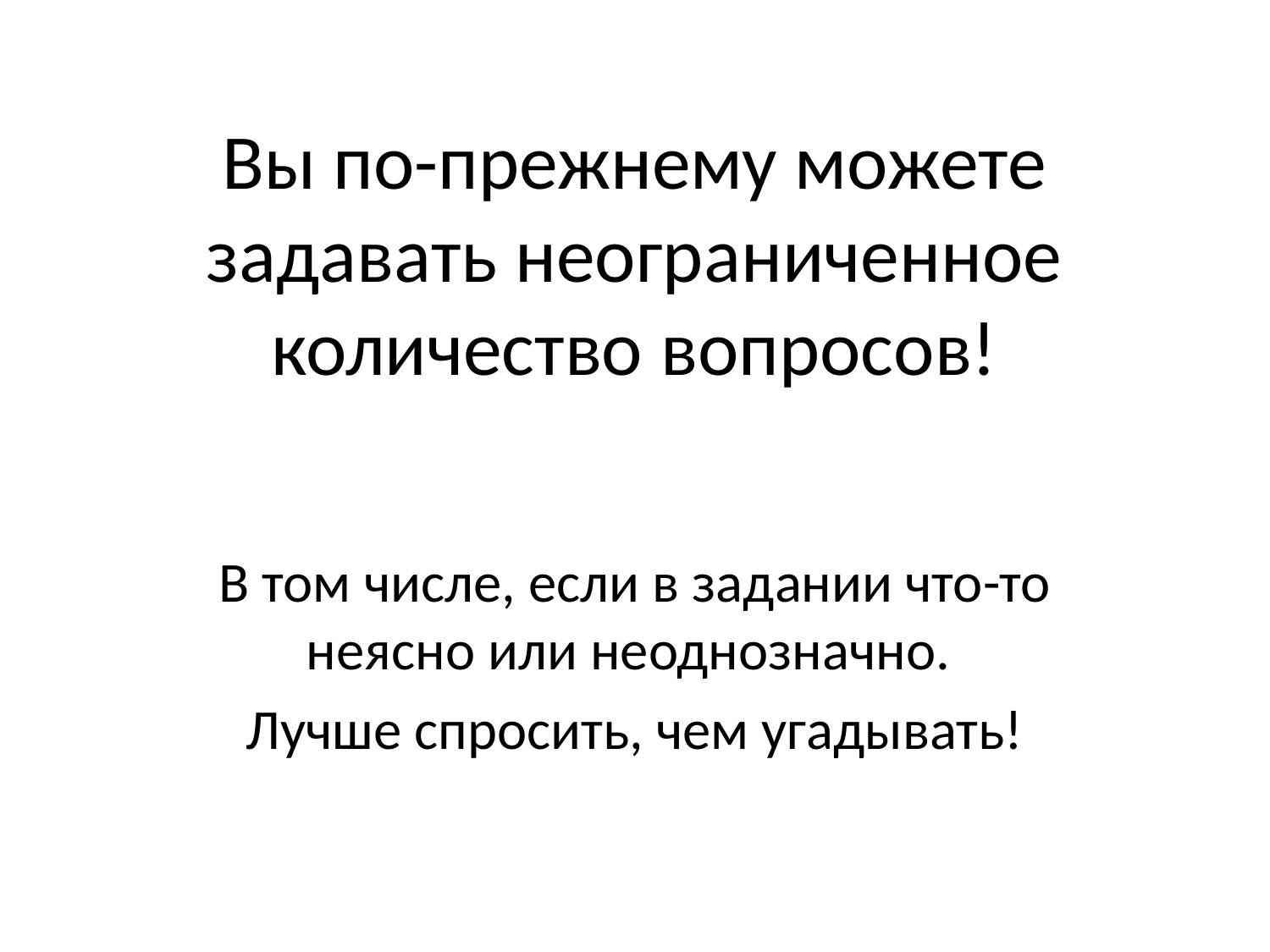

# Вы по-прежнему можете задавать неограниченное количество вопросов!
В том числе, если в задании что-то неясно или неоднозначно.
Лучше спросить, чем угадывать!